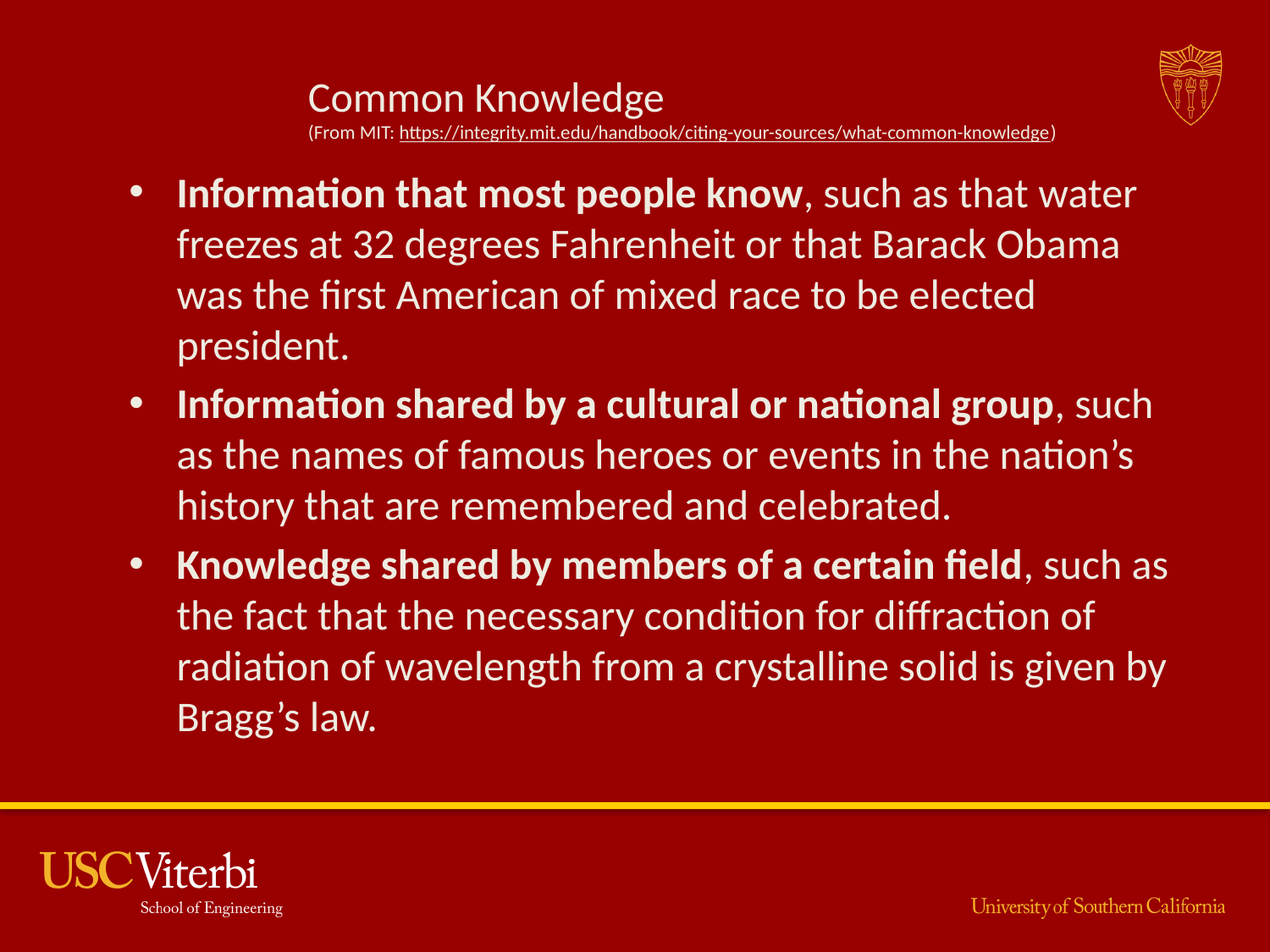

Common Knowledge
(From MIT: https://integrity.mit.edu/handbook/citing-your-sources/what-common-knowledge)
Information that most people know, such as that water freezes at 32 degrees Fahrenheit or that Barack Obama was the first American of mixed race to be elected president.
Information shared by a cultural or national group, such as the names of famous heroes or events in the nation’s history that are remembered and celebrated.
Knowledge shared by members of a certain field, such as the fact that the necessary condition for diffraction of radiation of wavelength from a crystalline solid is given by Bragg’s law.

Source: Harris, Robert A. 2001. The Plagiarism Handbook. Los Angeles, CA: Pyrczak Publishing.